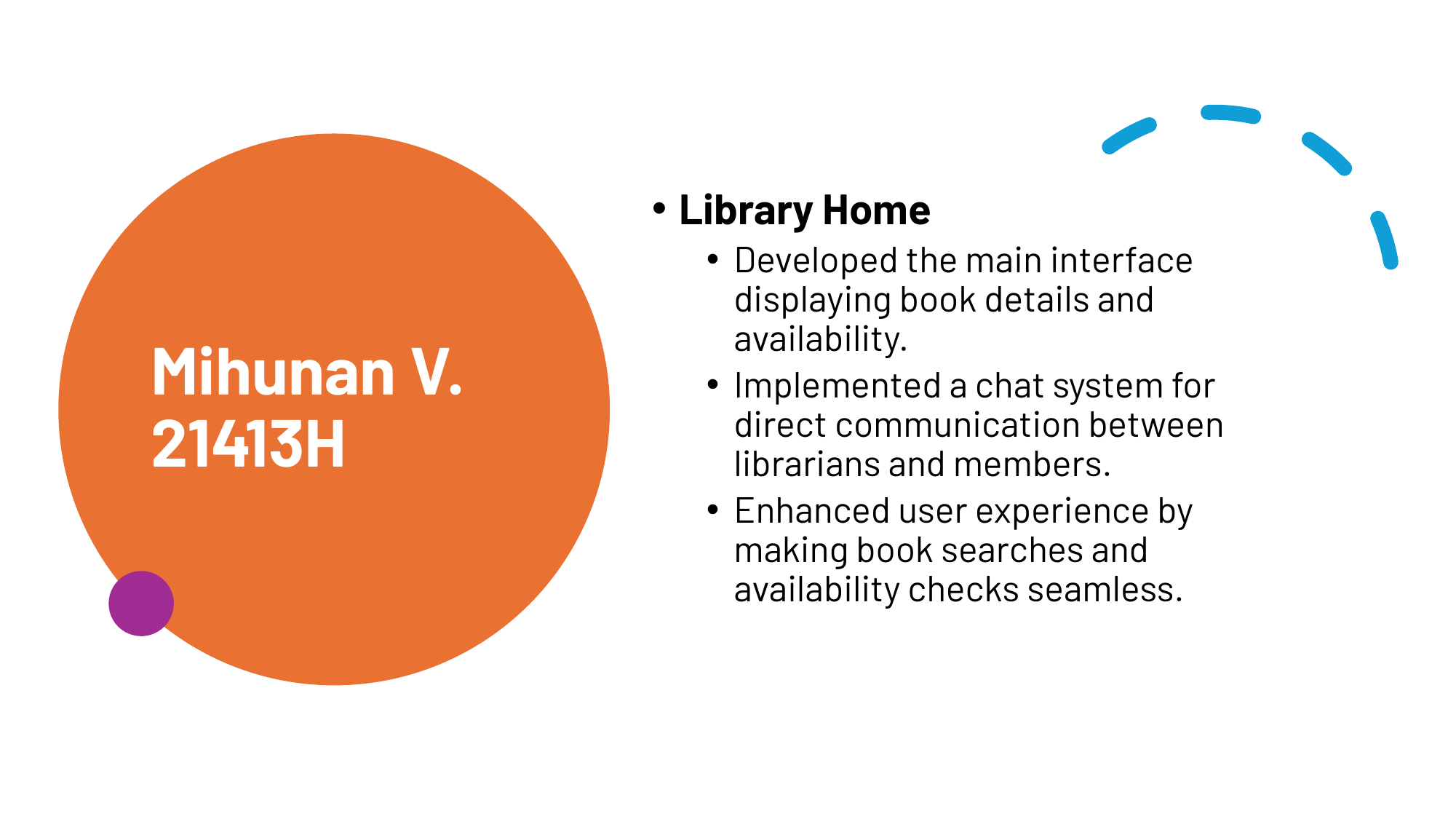

# Mihunan V.  21413H
Library Home
Developed the main interface displaying book details and availability.
Implemented a chat system for direct communication between librarians and members.
Enhanced user experience by making book searches and availability checks seamless.